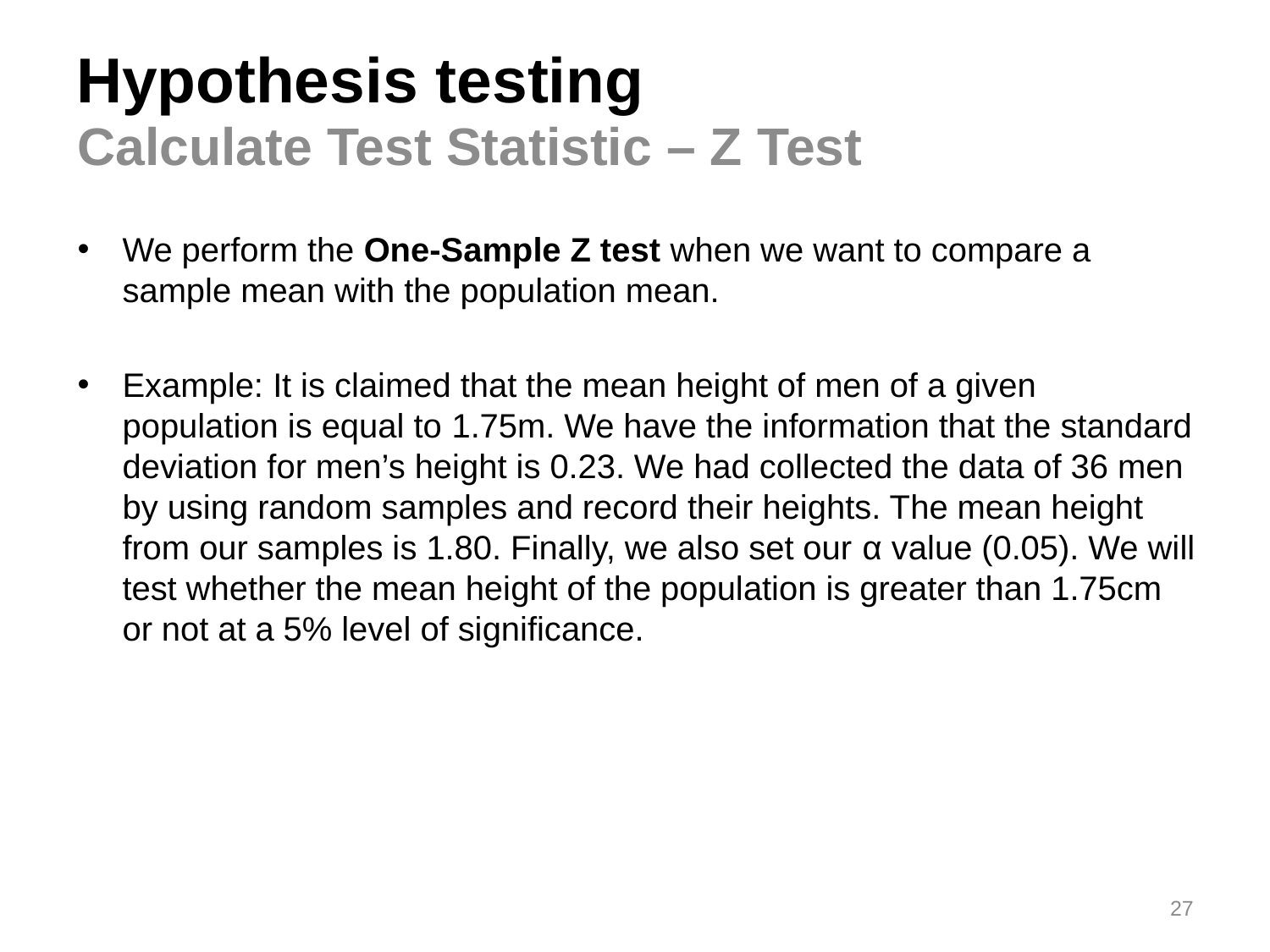

# Hypothesis testing
Calculate Test Statistic – Z Test

We perform the One-Sample Z test when we want to compare a sample mean with the population mean.

Example: It is claimed that the mean height of men of a given population is equal to 1.75m. We have the information that the standard deviation for men’s height is 0.23. We had collected the data of 36 men by using random samples and record their heights. The mean height from our samples is 1.80. Finally, we also set our α value (0.05). We will test whether the mean height of the population is greater than 1.75cm or not at a 5% level of significance.

27